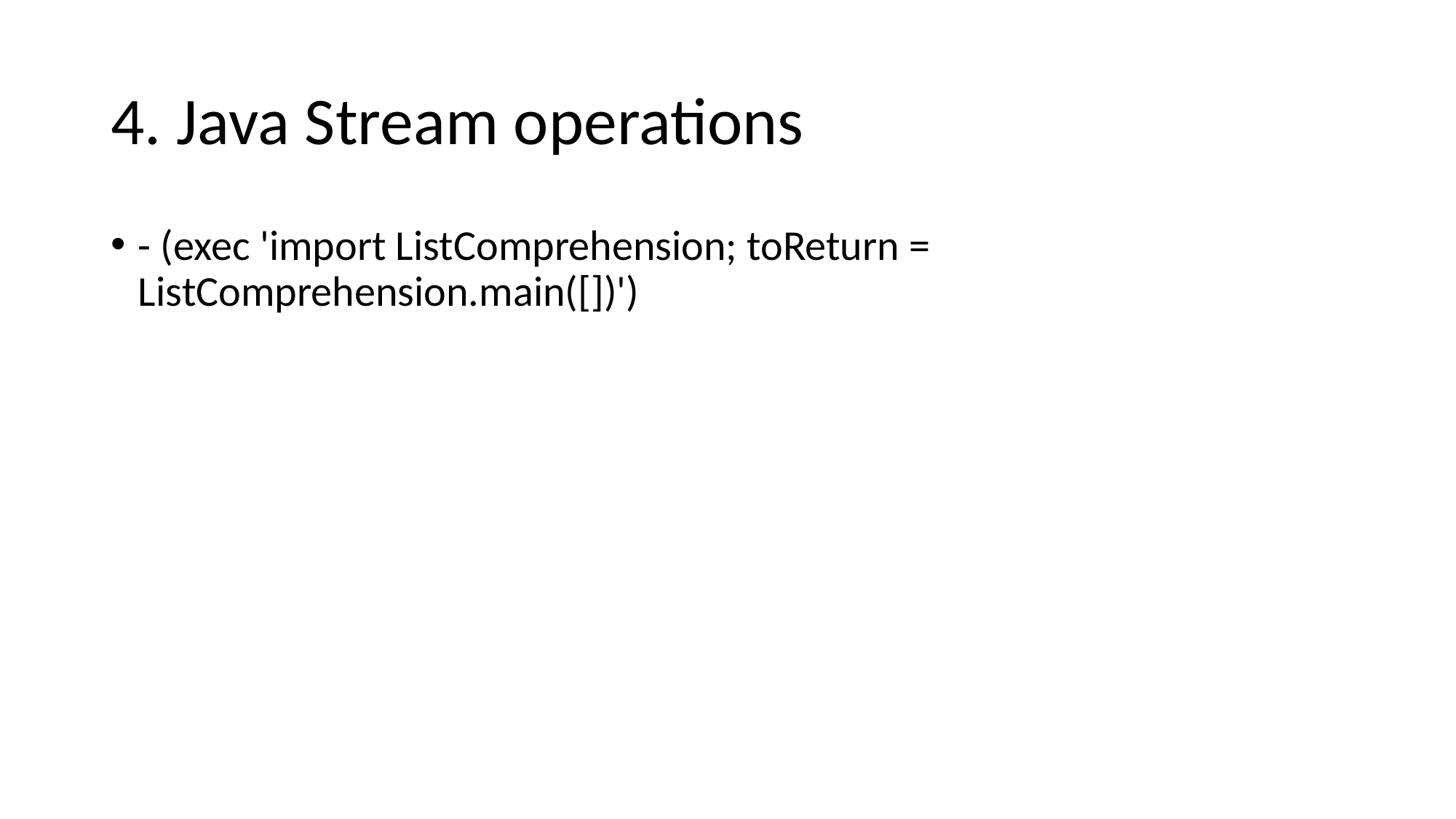

# 4. Java Stream operations
- (exec 'import ListComprehension; toReturn = ListComprehension.main([])')